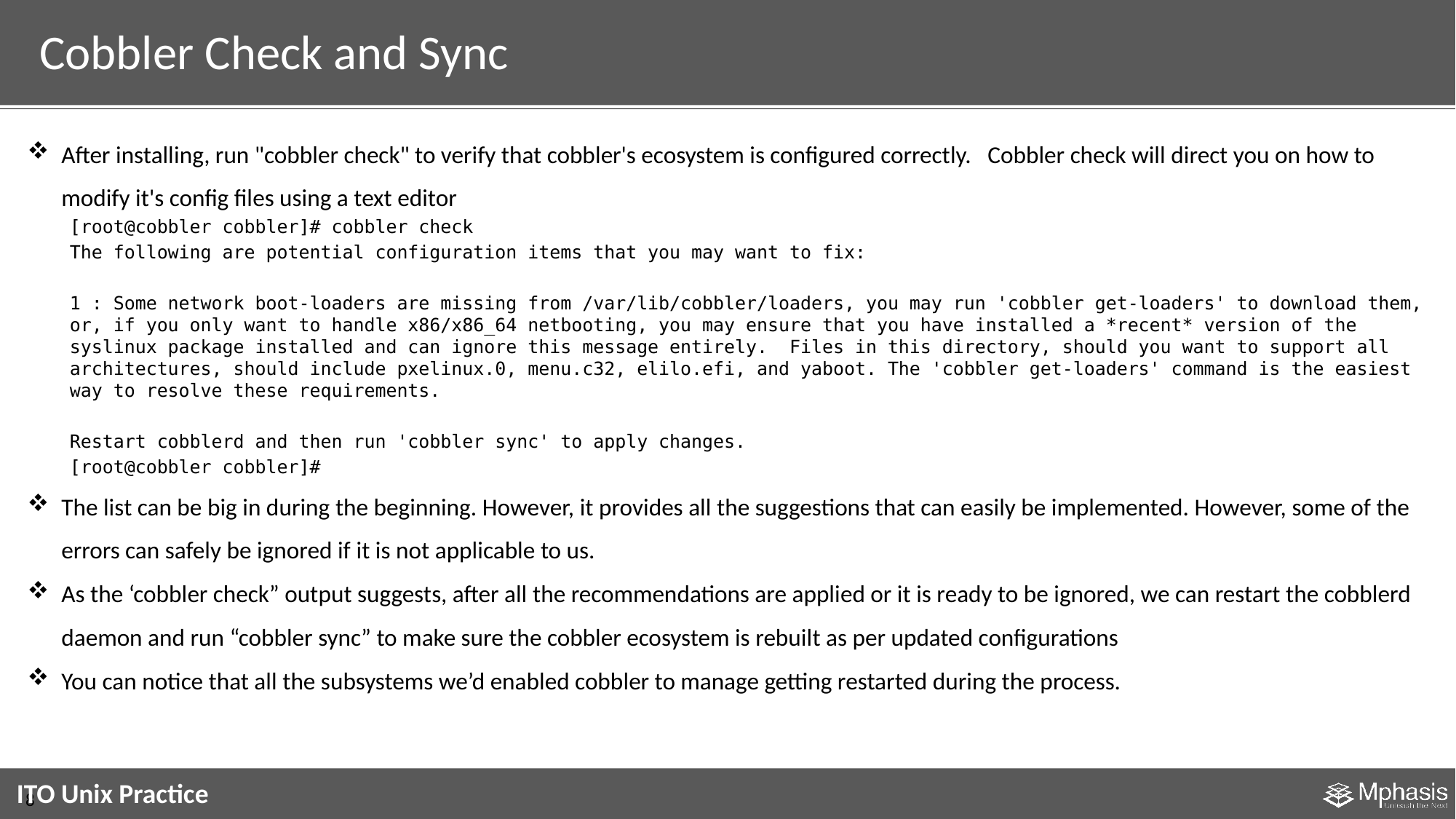

# Cobbler Check and Sync
After installing, run "cobbler check" to verify that cobbler's ecosystem is configured correctly.   Cobbler check will direct you on how to modify it's config files using a text editor
[root@cobbler cobbler]# cobbler check
The following are potential configuration items that you may want to fix:

1 : Some network boot-loaders are missing from /var/lib/cobbler/loaders, you may run 'cobbler get-loaders' to download them, or, if you only want to handle x86/x86_64 netbooting, you may ensure that you have installed a *recent* version of the syslinux package installed and can ignore this message entirely.  Files in this directory, should you want to support all architectures, should include pxelinux.0, menu.c32, elilo.efi, and yaboot. The 'cobbler get-loaders' command is the easiest way to resolve these requirements.

Restart cobblerd and then run 'cobbler sync' to apply changes.
[root@cobbler cobbler]#
The list can be big in during the beginning. However, it provides all the suggestions that can easily be implemented. However, some of the errors can safely be ignored if it is not applicable to us.
As the ‘cobbler check” output suggests, after all the recommendations are applied or it is ready to be ignored, we can restart the cobblerd daemon and run “cobbler sync” to make sure the cobbler ecosystem is rebuilt as per updated configurations
You can notice that all the subsystems we’d enabled cobbler to manage getting restarted during the process.